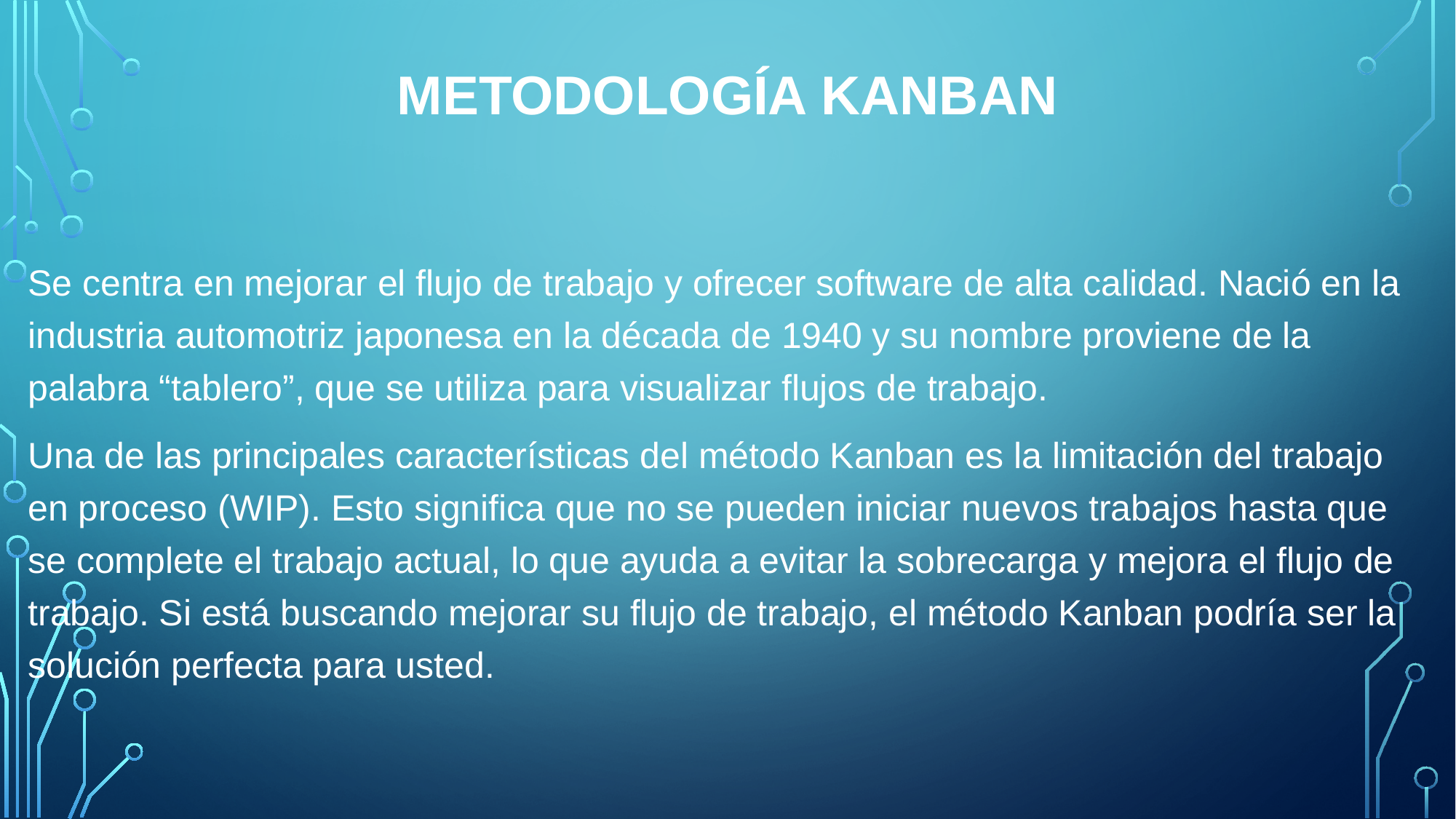

# Metodología Kanban
Se centra en mejorar el flujo de trabajo y ofrecer software de alta calidad. Nació en la industria automotriz japonesa en la década de 1940 y su nombre proviene de la palabra “tablero”, que se utiliza para visualizar flujos de trabajo.
Una de las principales características del método Kanban es la limitación del trabajo en proceso (WIP). Esto significa que no se pueden iniciar nuevos trabajos hasta que se complete el trabajo actual, lo que ayuda a evitar la sobrecarga y mejora el flujo de trabajo. Si está buscando mejorar su flujo de trabajo, el método Kanban podría ser la solución perfecta para usted.